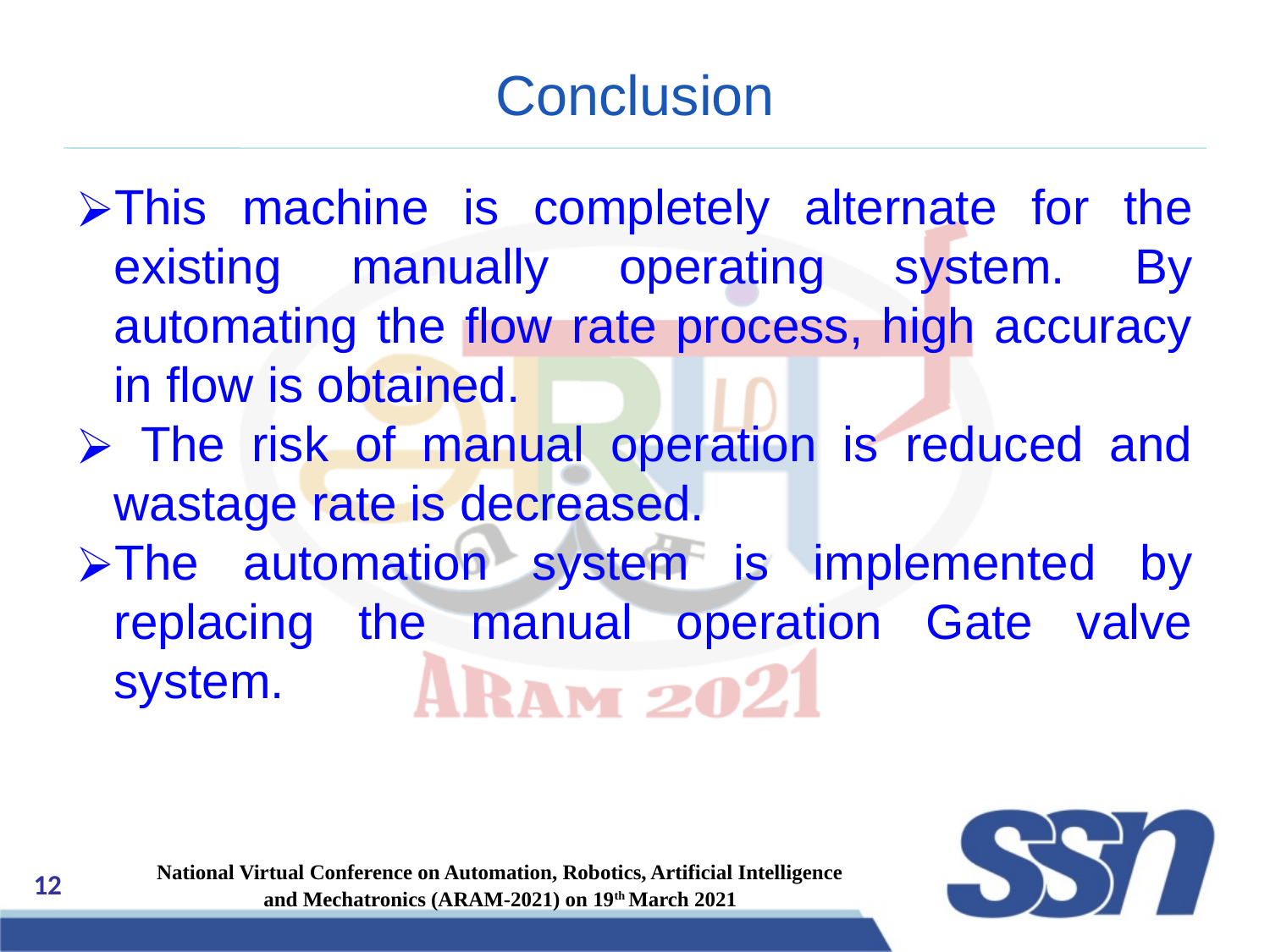

# Conclusion
This machine is completely alternate for the existing manually operating system. By automating the flow rate process, high accuracy in flow is obtained.
 The risk of manual operation is reduced and wastage rate is decreased.
The automation system is implemented by replacing the manual operation Gate valve system.